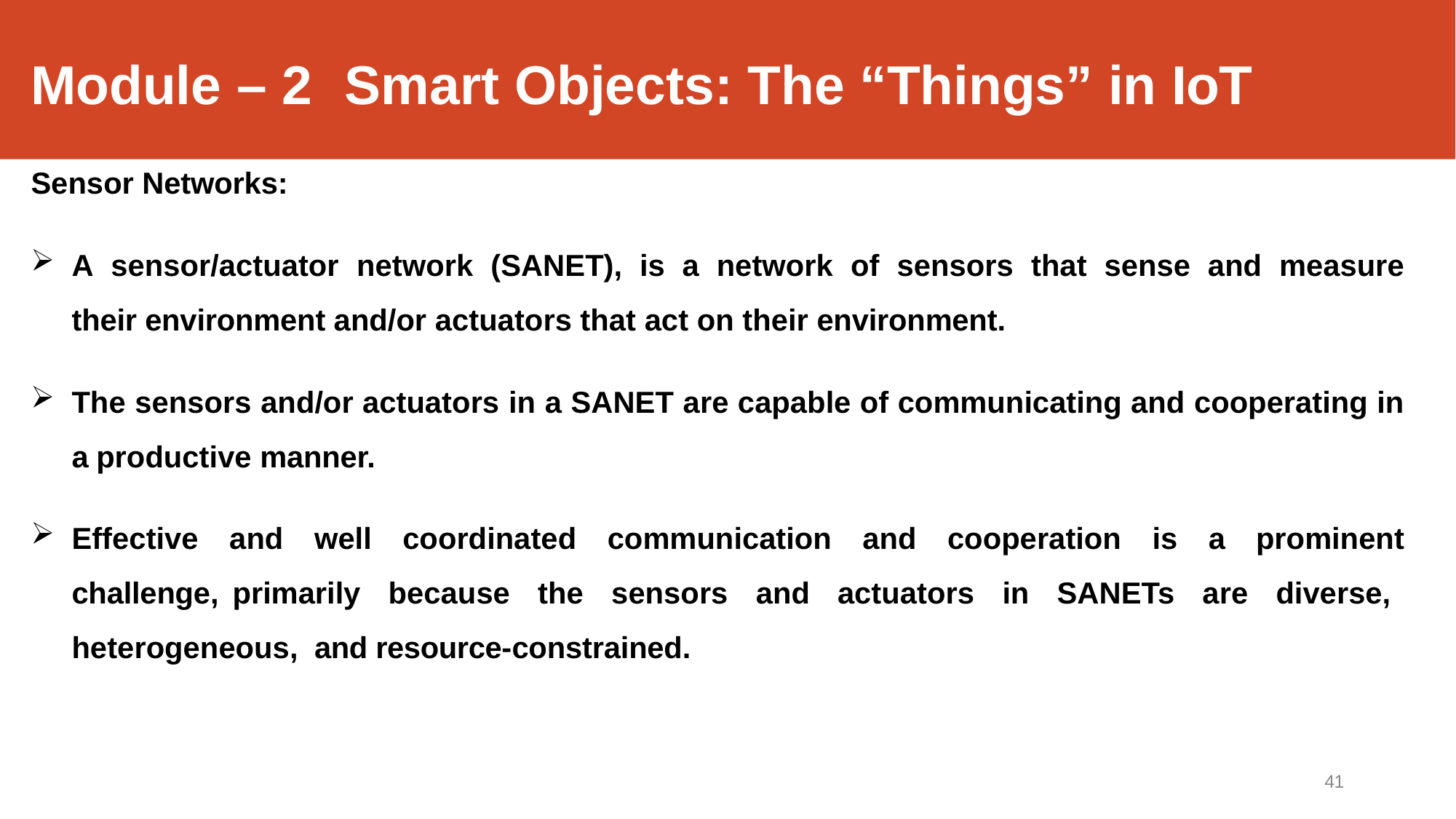

# Module – 2	Smart Objects: The “Things” in IoT
Sensor Networks:
A sensor/actuator network (SANET), is a network of sensors that sense and measure their environment and/or actuators that act on their environment.
The sensors and/or actuators in a SANET are capable of communicating and cooperating in a productive manner.
Effective and well coordinated communication and cooperation is a prominent challenge, primarily  because  the  sensors  and  actuators  in  SANETs  are  diverse,  heterogeneous,  and resource-constrained.
41